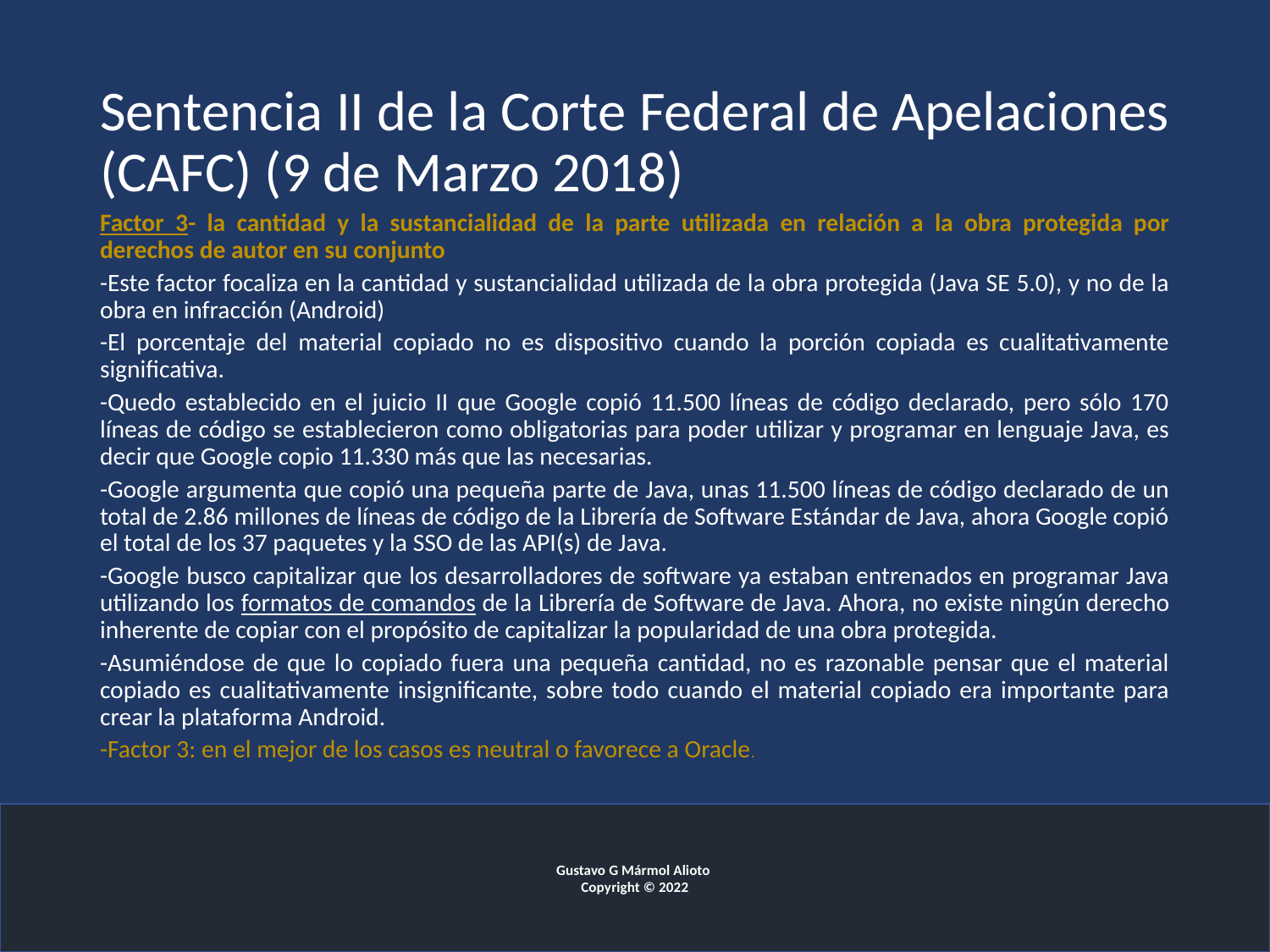

# Sentencia II de la Corte Federal de Apelaciones (CAFC) (9 de Marzo 2018)
Factor 3- la cantidad y la sustancialidad de la parte utilizada en relación a la obra protegida por derechos de autor en su conjunto
-Este factor focaliza en la cantidad y sustancialidad utilizada de la obra protegida (Java SE 5.0), y no de la obra en infracción (Android)
-El porcentaje del material copiado no es dispositivo cuando la porción copiada es cualitativamente significativa.
-Quedo establecido en el juicio II que Google copió 11.500 líneas de código declarado, pero sólo 170 líneas de código se establecieron como obligatorias para poder utilizar y programar en lenguaje Java, es decir que Google copio 11.330 más que las necesarias.
-Google argumenta que copió una pequeña parte de Java, unas 11.500 líneas de código declarado de un total de 2.86 millones de líneas de código de la Librería de Software Estándar de Java, ahora Google copió el total de los 37 paquetes y la SSO de las API(s) de Java.
-Google busco capitalizar que los desarrolladores de software ya estaban entrenados en programar Java utilizando los formatos de comandos de la Librería de Software de Java. Ahora, no existe ningún derecho inherente de copiar con el propósito de capitalizar la popularidad de una obra protegida.
-Asumiéndose de que lo copiado fuera una pequeña cantidad, no es razonable pensar que el material copiado es cualitativamente insignificante, sobre todo cuando el material copiado era importante para crear la plataforma Android.
-Factor 3: en el mejor de los casos es neutral o favorece a Oracle.

Gustavo G Mármol Alioto
Copyright © 2022